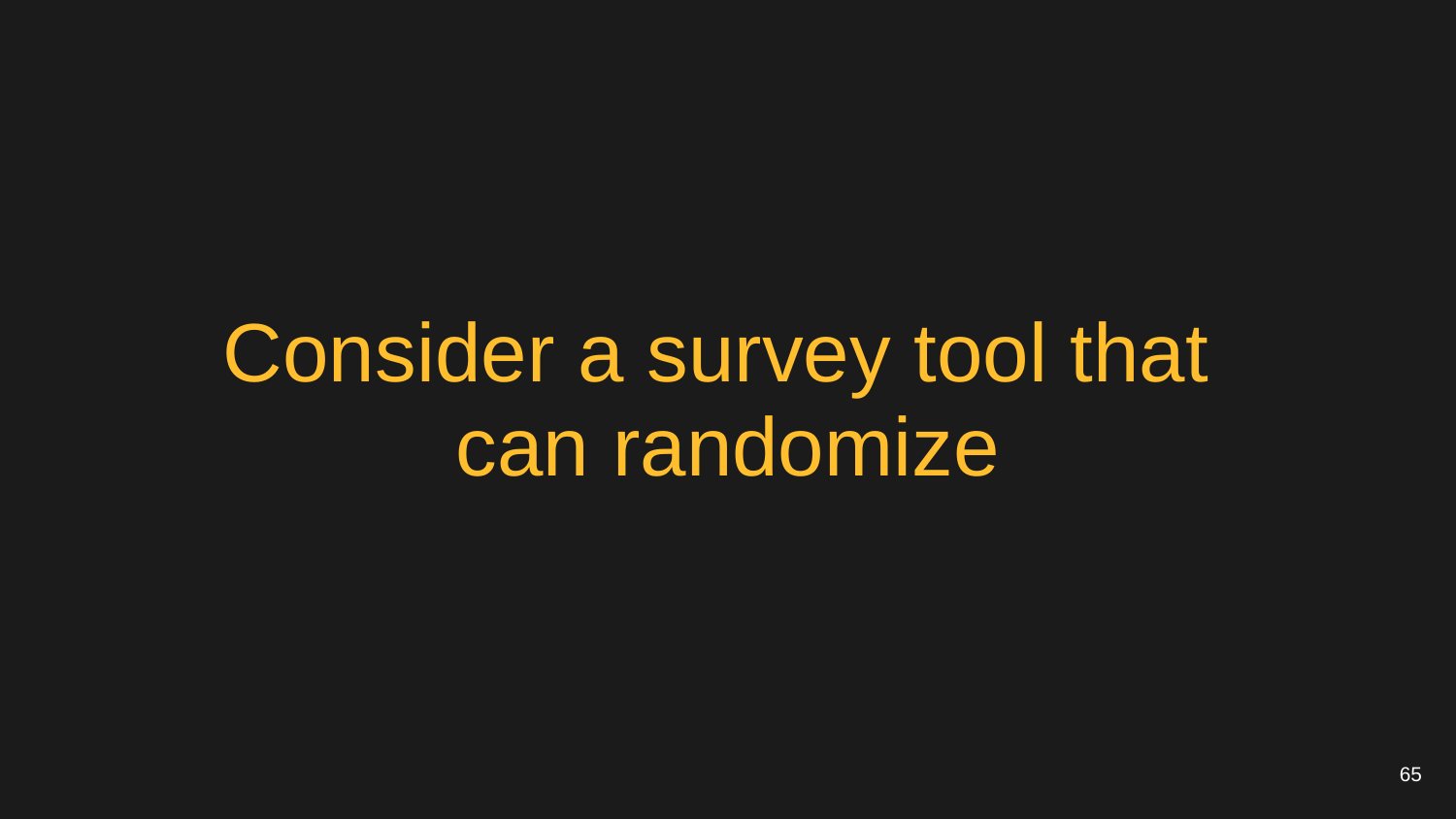

# Consider a survey tool that can randomize
65